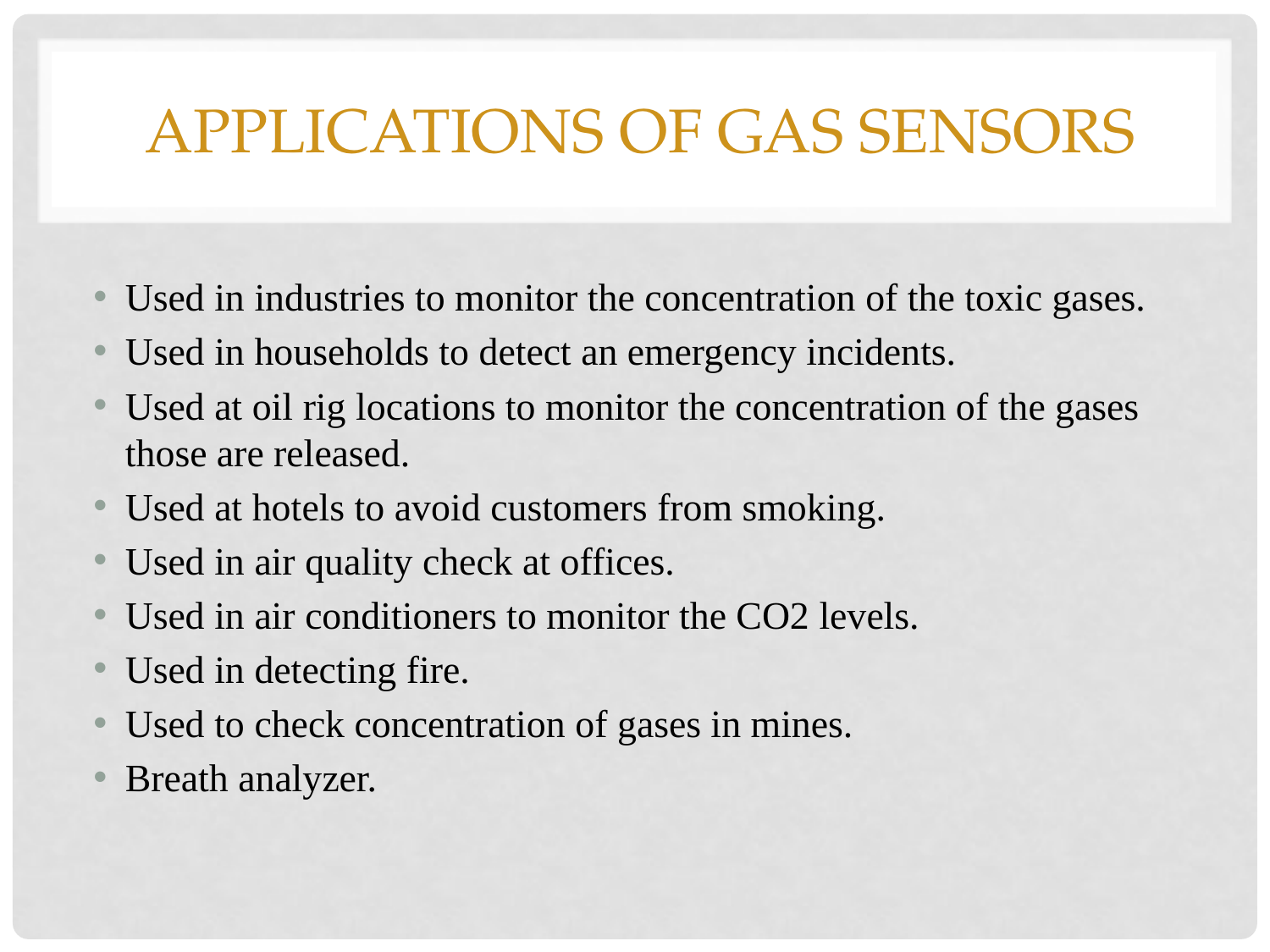

# Applications of Gas Sensors
Used in industries to monitor the concentration of the toxic gases.
Used in households to detect an emergency incidents.
Used at oil rig locations to monitor the concentration of the gases those are released.
Used at hotels to avoid customers from smoking.
Used in air quality check at offices.
Used in air conditioners to monitor the CO2 levels.
Used in detecting fire.
Used to check concentration of gases in mines.
Breath analyzer.